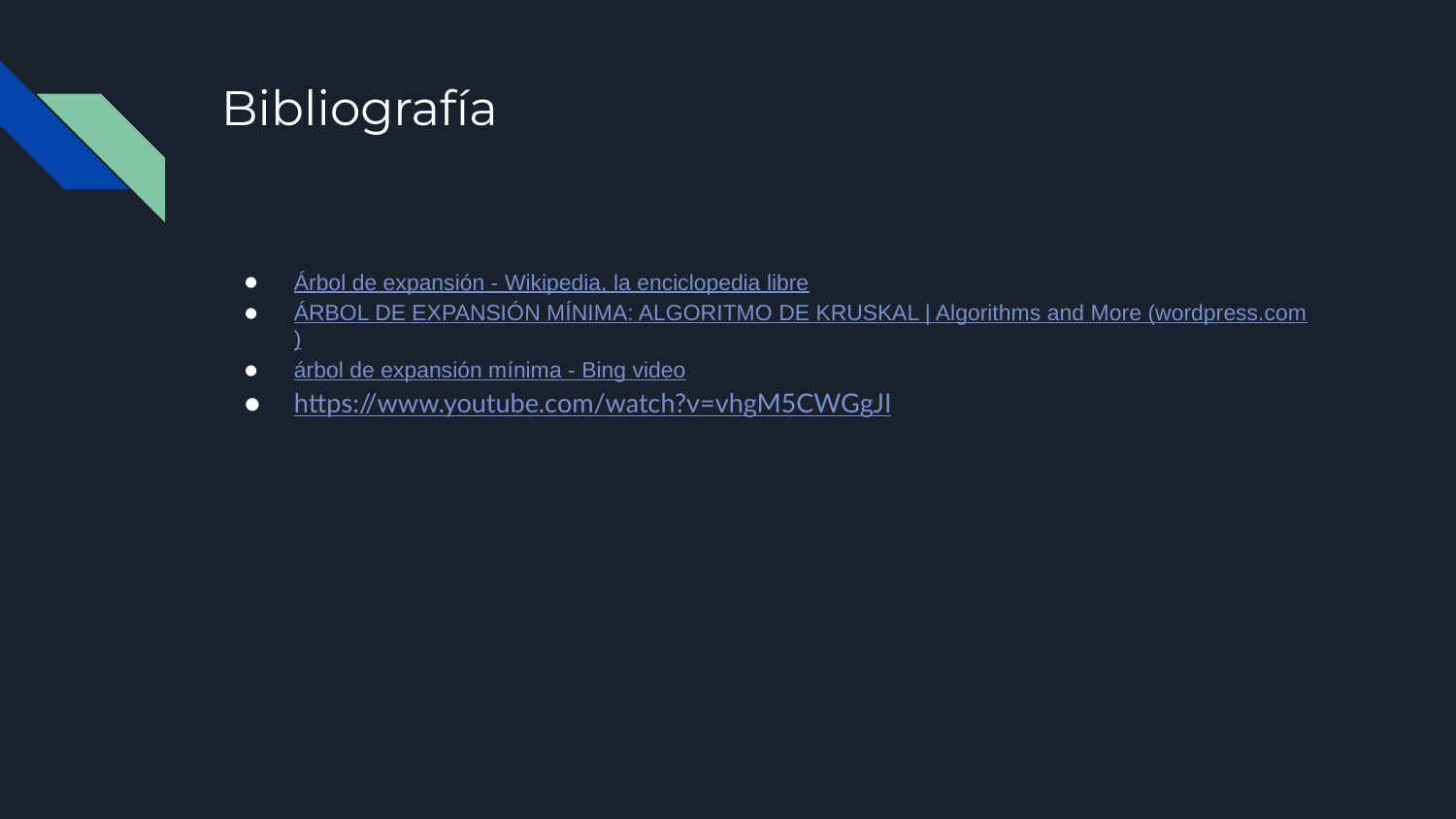

# Bibliografía
Árbol de expansión - Wikipedia, la enciclopedia libre
ÁRBOL DE EXPANSIÓN MÍNIMA: ALGORITMO DE KRUSKAL | Algorithms and More (wordpress.com)
árbol de expansión mínima - Bing video
https://www.youtube.com/watch?v=vhgM5CWGgJI